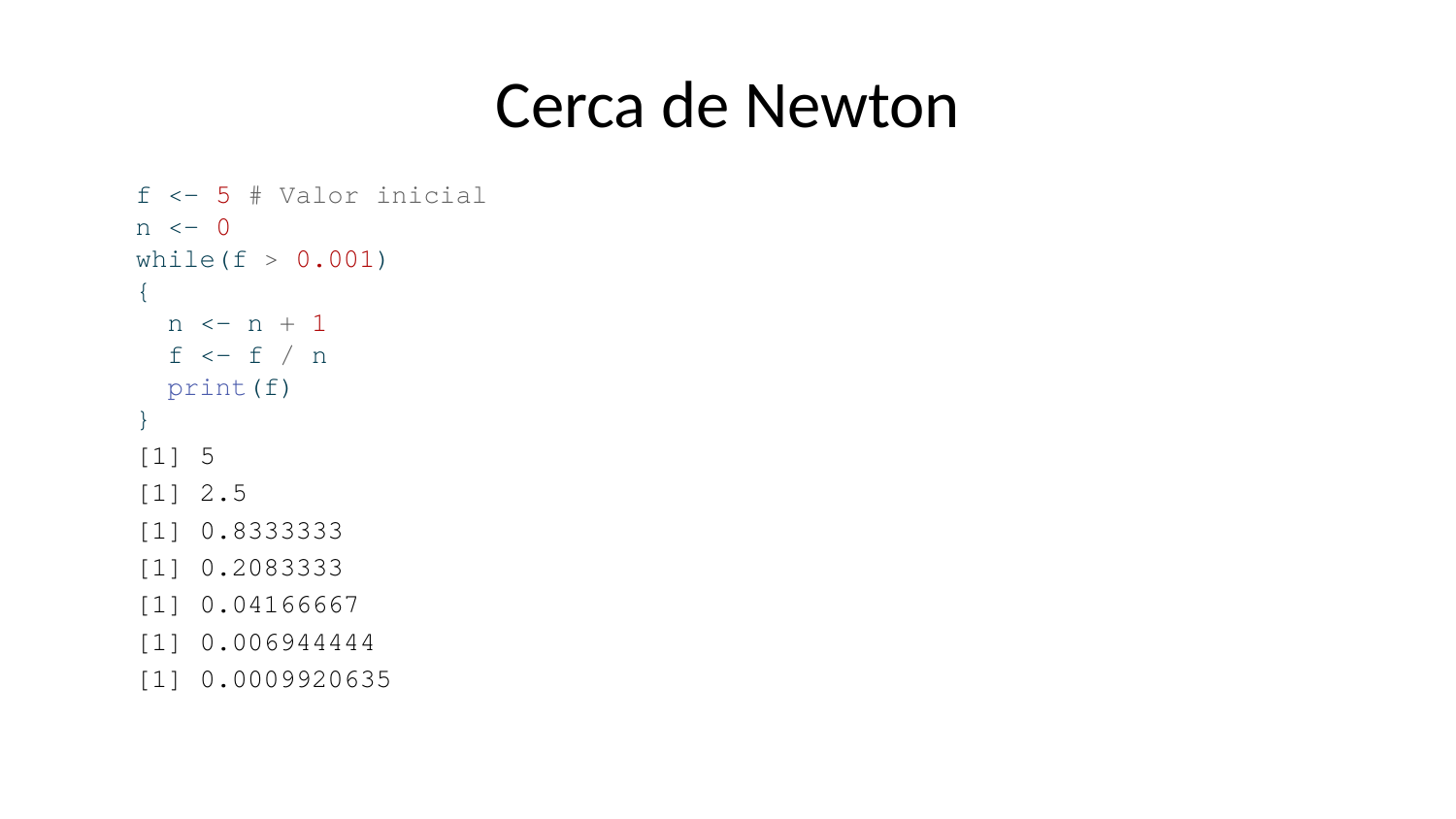

# Cerca de Newton
f <- 5 # Valor inicial
n <- 0
while(f > 0.001)
{
  n <- n + 1
  f <- f / n
  print(f)
}
[1] 5
[1] 2.5
[1] 0.8333333
[1] 0.2083333
[1] 0.04166667
[1] 0.006944444
[1] 0.0009920635